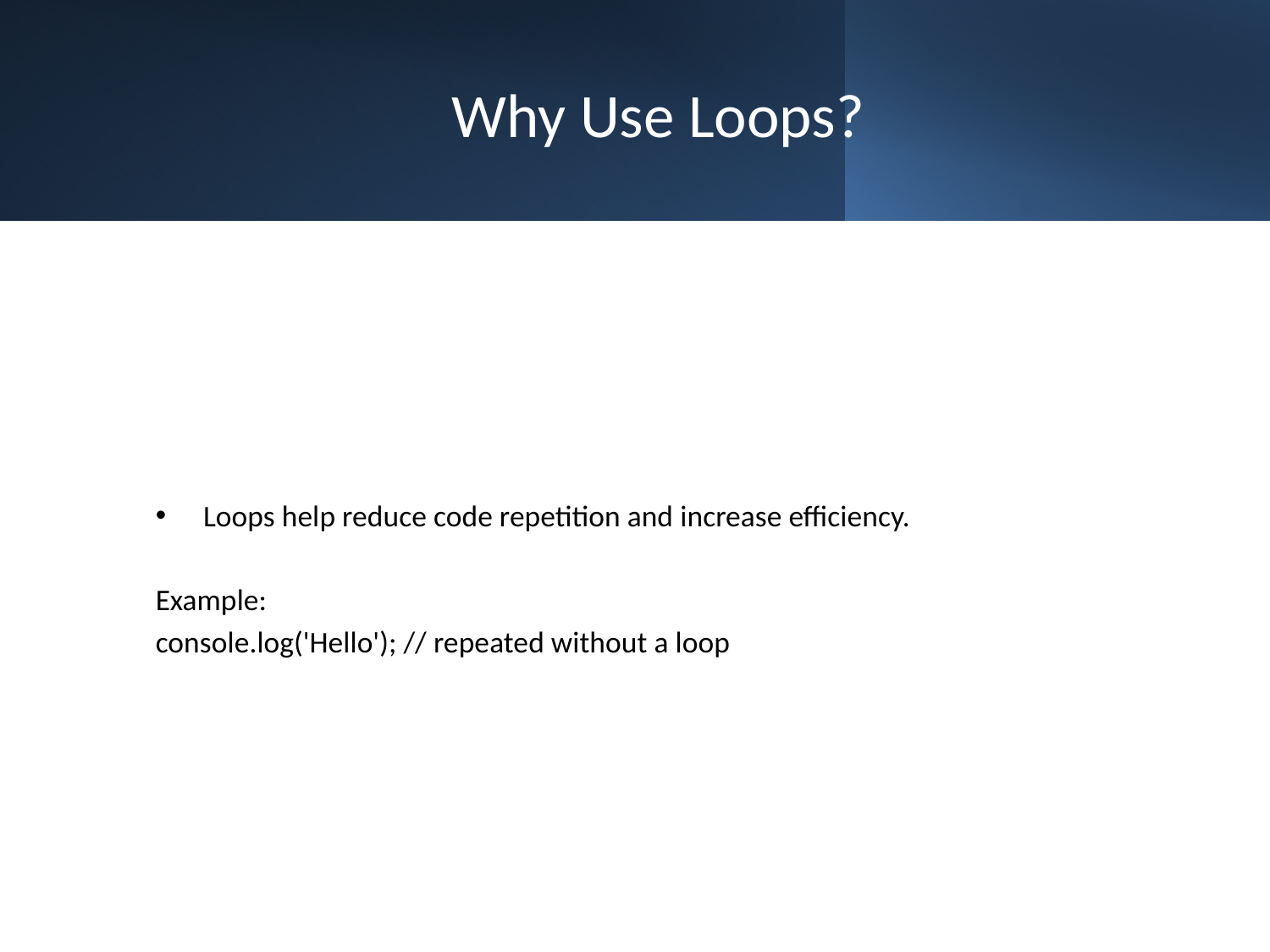

# Why Use Loops?
Loops help reduce code repetition and increase efficiency.

Example:
console.log('Hello'); // repeated without a loop